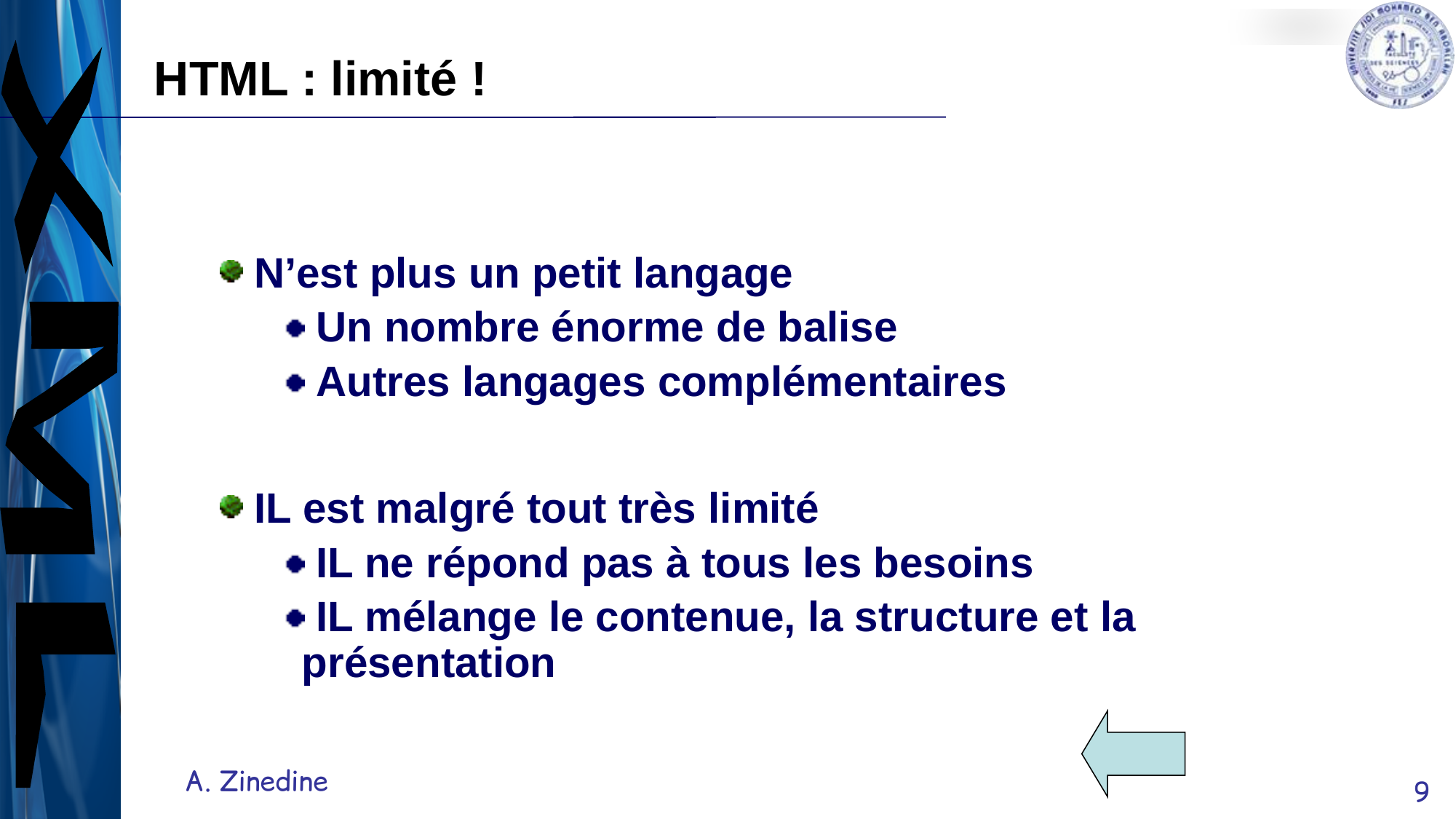

# HTML : limité !

N’est plus un petit langage
 Un nombre énorme de balise
 Autres langages complémentaires

IL est malgré tout très limité
 IL ne répond pas à tous les besoins
 IL mélange le contenue, la structure et la présentation